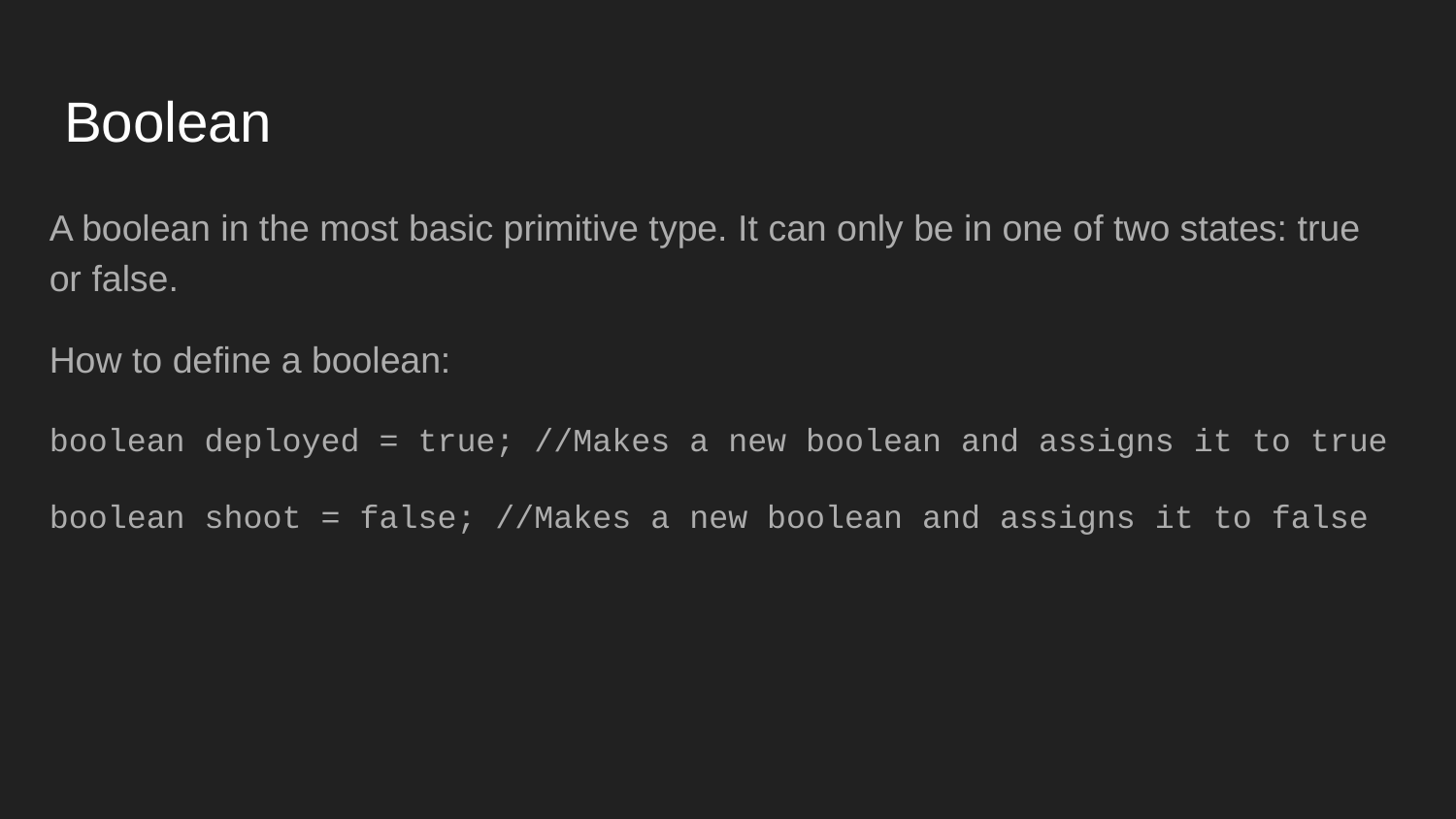

# Boolean
A boolean in the most basic primitive type. It can only be in one of two states: true or false.
How to define a boolean:
boolean deployed = true; //Makes a new boolean and assigns it to true
boolean shoot = false; //Makes a new boolean and assigns it to false